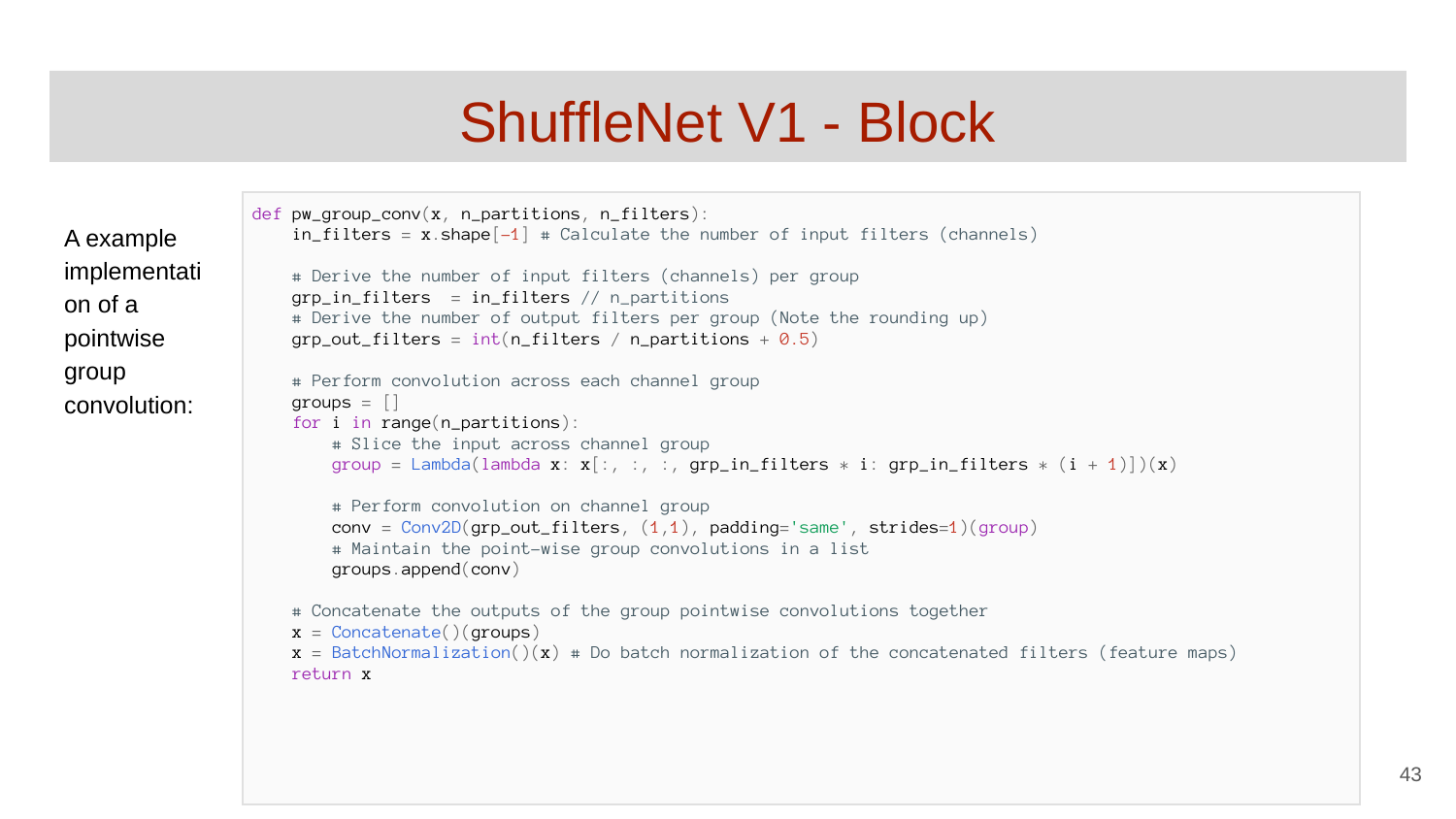

# ShuffleNet V1 - Block
| def pw\_group\_conv(x, n\_partitions, n\_filters): in\_filters = x.shape[-1] # Calculate the number of input filters (channels) # Derive the number of input filters (channels) per group grp\_in\_filters = in\_filters // n\_partitions # Derive the number of output filters per group (Note the rounding up) grp\_out\_filters = int(n\_filters / n\_partitions + 0.5) # Perform convolution across each channel group groups = [] for i in range(n\_partitions): # Slice the input across channel group group = Lambda(lambda x: x[:, :, :, grp\_in\_filters \* i: grp\_in\_filters \* (i + 1)])(x) # Perform convolution on channel group conv = Conv2D(grp\_out\_filters, (1,1), padding='same', strides=1)(group) # Maintain the point-wise group convolutions in a list groups.append(conv) # Concatenate the outputs of the group pointwise convolutions together x = Concatenate()(groups) x = BatchNormalization()(x) # Do batch normalization of the concatenated filters (feature maps) return x |
| --- |
A example implementation of a pointwise group convolution:

43